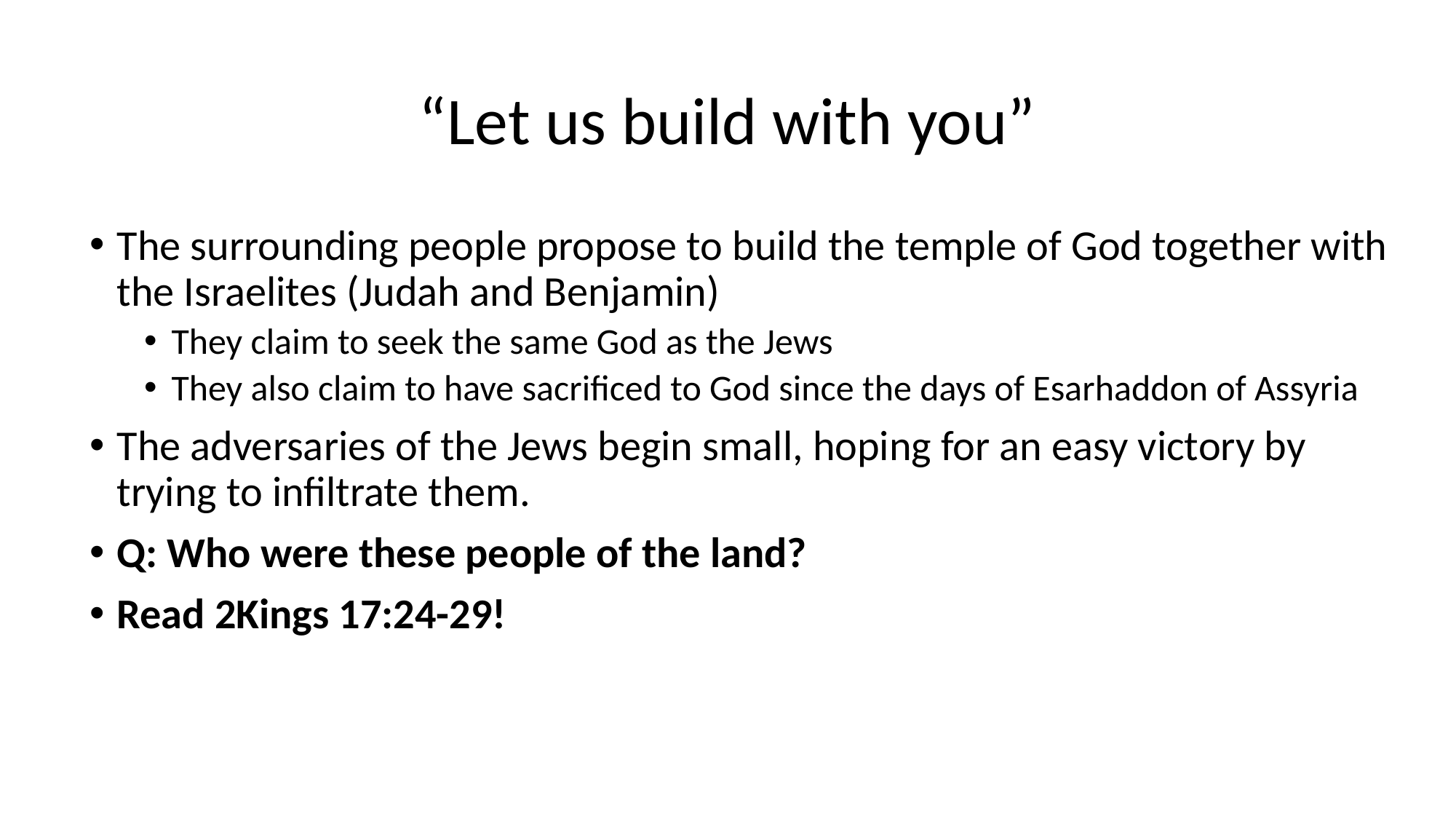

# “Let us build with you”
The surrounding people propose to build the temple of God together with the Israelites (Judah and Benjamin)
They claim to seek the same God as the Jews
They also claim to have sacrificed to God since the days of Esarhaddon of Assyria
The adversaries of the Jews begin small, hoping for an easy victory by trying to infiltrate them.
Q: Who were these people of the land?
Read 2Kings 17:24-29!